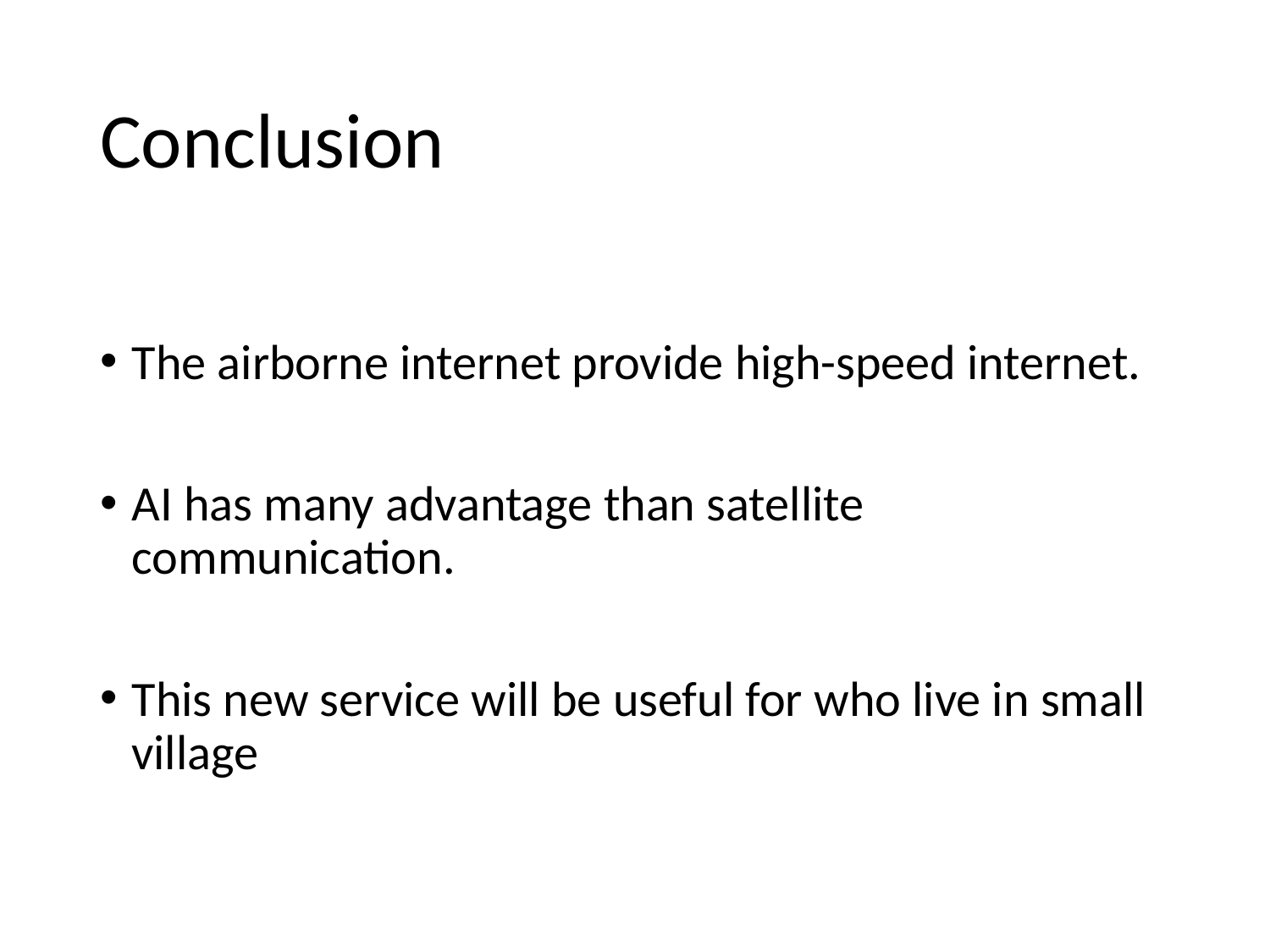

# Conclusion

The airborne internet provide high-speed internet.

AI has many advantage than satellite communication.

This new service will be useful for who live in small village